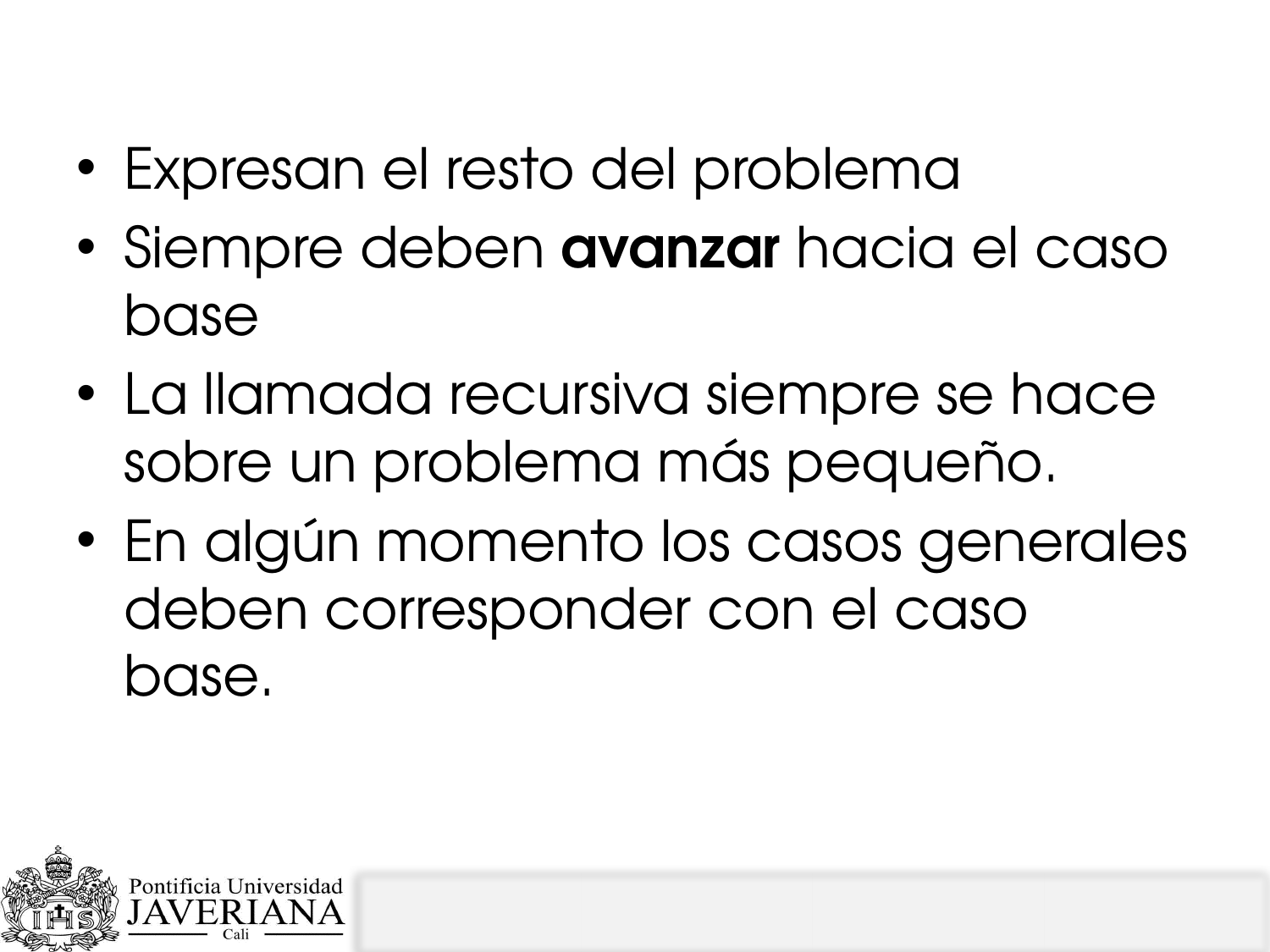

# ¿Qué son los casos generales?
Expresan el resto del problema
Siempre deben avanzar hacia el caso base
La llamada recursiva siempre se hace sobre un problema más pequeño.
En algún momento los casos generales deben corresponder con el caso base.